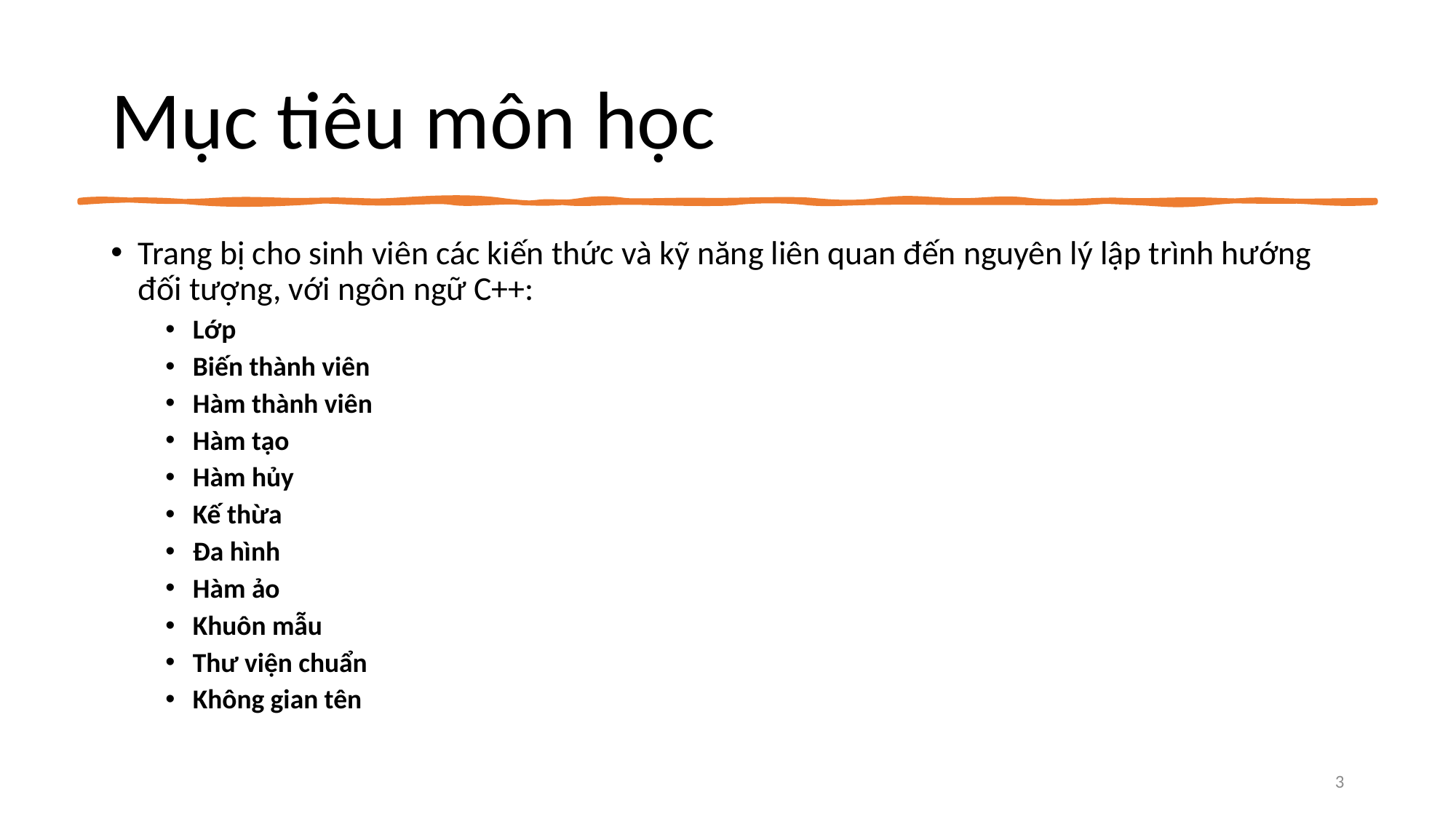

# Mục tiêu môn học

Trang bị cho sinh viên các kiến thức và kỹ năng liên quan đến nguyên lý lập trình hướng đối tượng, với ngôn ngữ C++:
Lớp
Biến thành viên
Hàm thành viên
Hàm tạo
Hàm hủy
Kế thừa
Đa hình
Hàm ảo
Khuôn mẫu
Thư viện chuẩn
Không gian tên
3